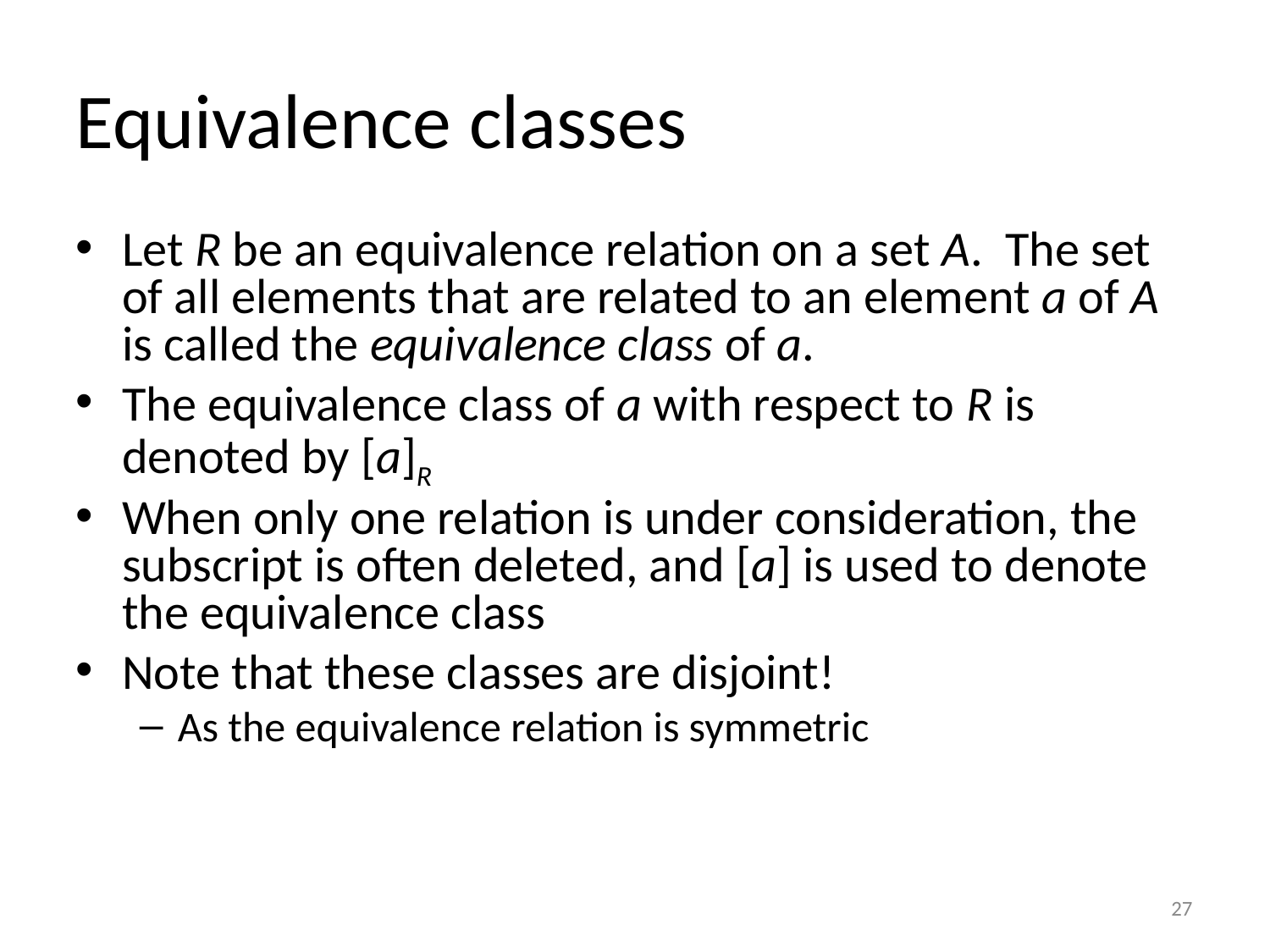

Equivalence classes
Let R be an equivalence relation on a set A.  The set of all elements that are related to an element a of A is called the equivalence class of a.
The equivalence class of a with respect to R is denoted by [a]R
When only one relation is under consideration, the subscript is often deleted, and [a] is used to denote the equivalence class
Note that these classes are disjoint!
As the equivalence relation is symmetric
27